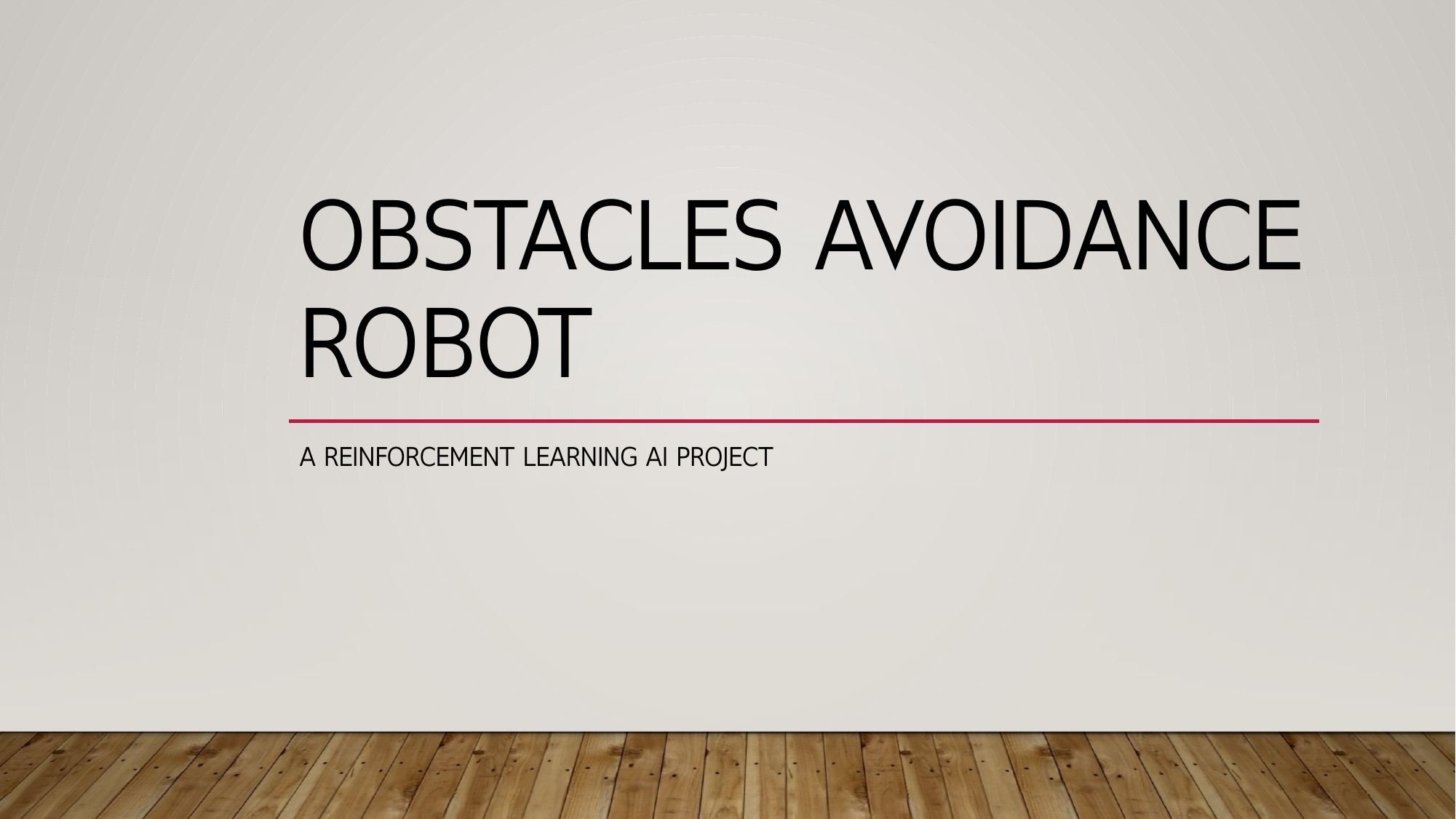

# OBSTACLES AVOIDANCE ROBOT
A Reinforcement learning AI project